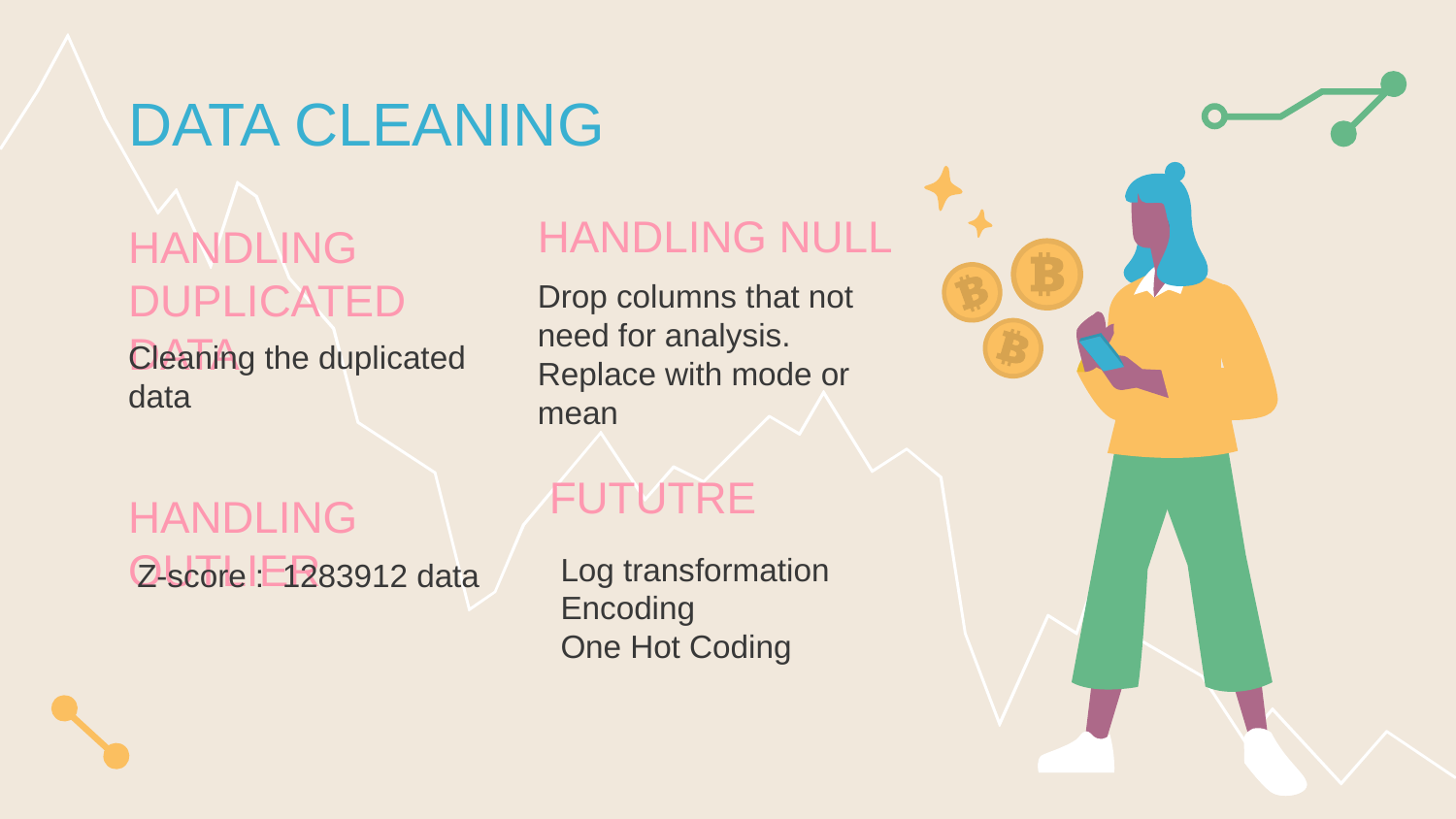

# DATA CLEANING

HANDLING NULL
HANDLING DUPLICATED DATA
Drop columns that not need for analysis.
Replace with mode or mean
Cleaning the duplicated data
FUTUTRE
HANDLING OUTLIER
Log transformation
Encoding
One Hot Coding
 Z-score :  1283912 data